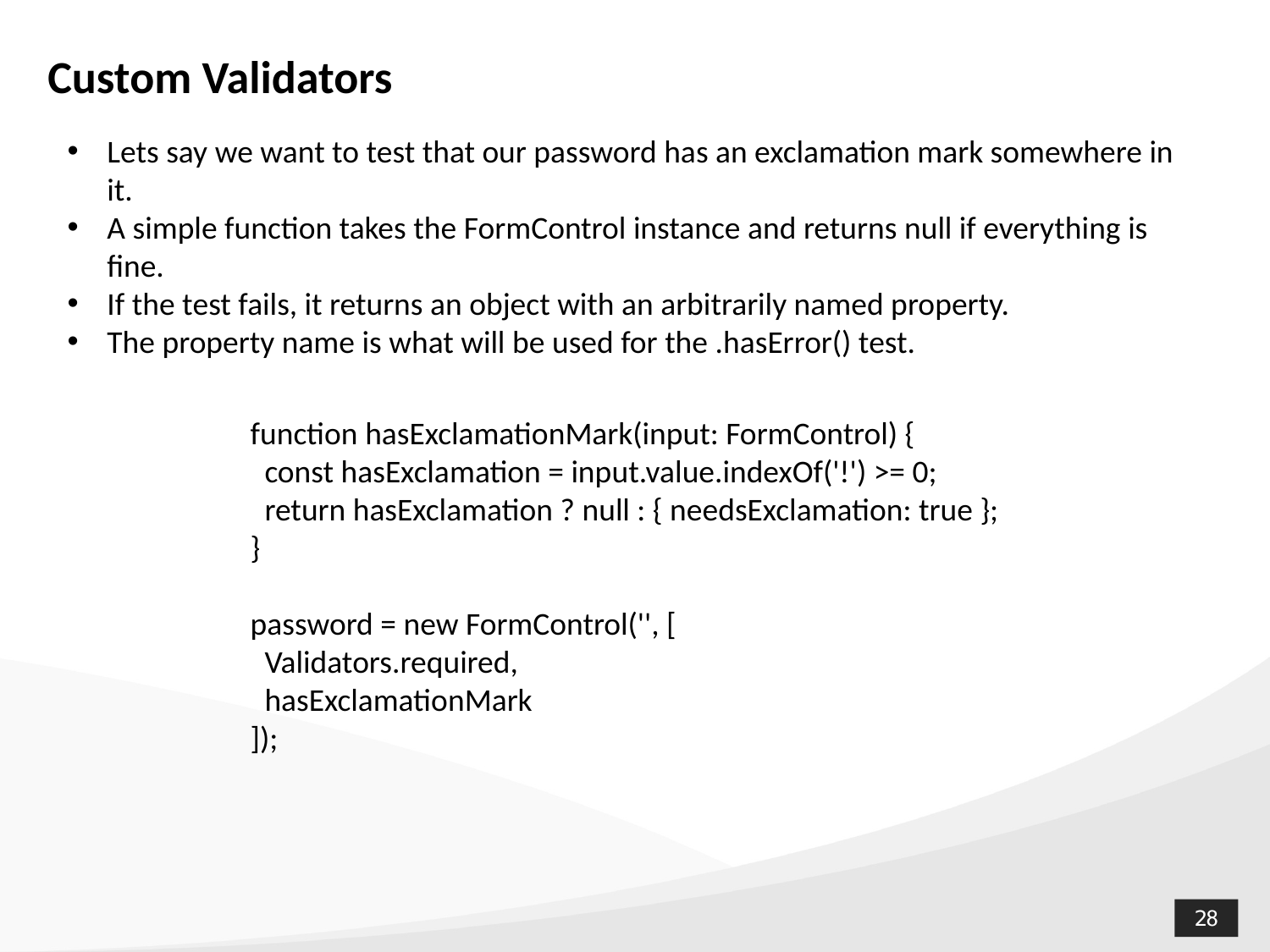

# Custom Validators
Lets say we want to test that our password has an exclamation mark somewhere in it.
A simple function takes the FormControl instance and returns null if everything is fine.
If the test fails, it returns an object with an arbitrarily named property.
The property name is what will be used for the .hasError() test.
function hasExclamationMark(input: FormControl) {
  const hasExclamation = input.value.indexOf('!') >= 0;
  return hasExclamation ? null : { needsExclamation: true };
}

password = new FormControl('', [
  Validators.required,
  hasExclamationMark
]);